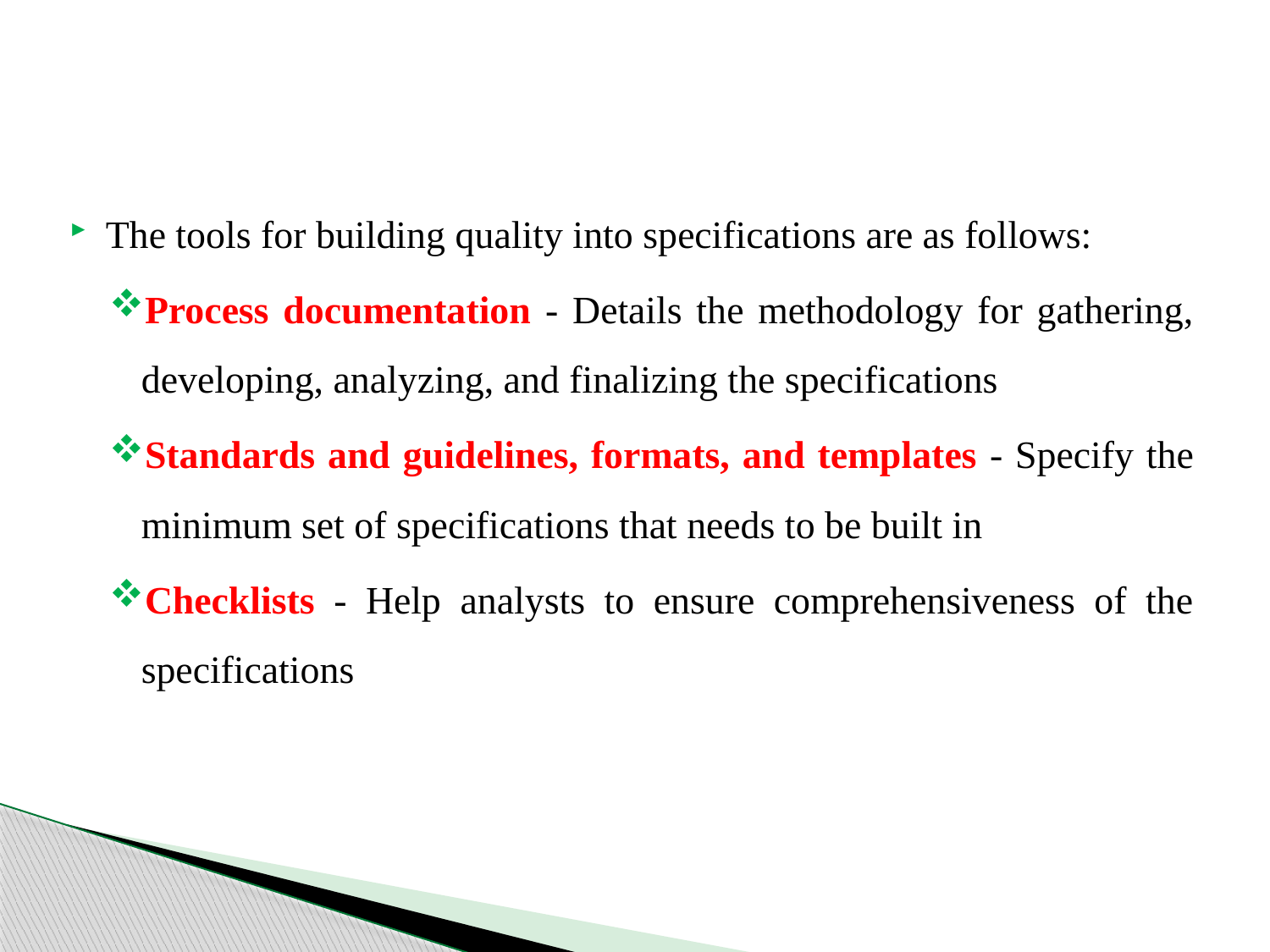

The tools for building quality into specifications are as follows:
Process documentation - Details the methodology for gathering, developing, analyzing, and finalizing the specifications
Standards and guidelines, formats, and templates - Specify the minimum set of specifications that needs to be built in
Checklists - Help analysts to ensure comprehensiveness of the specifications